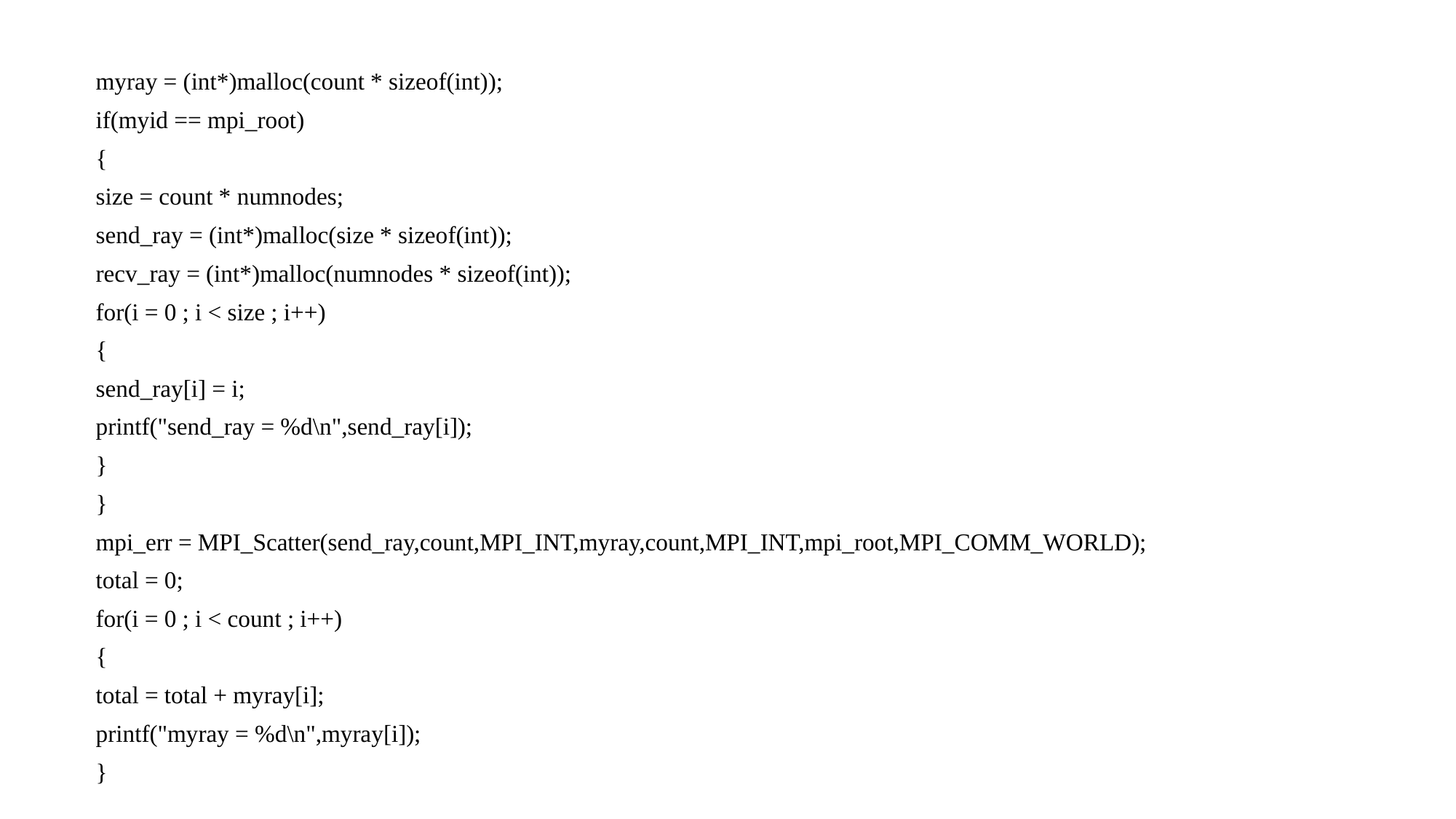

myray = (int*)malloc(count * sizeof(int));
if(myid == mpi_root)
{
size = count * numnodes;
send_ray = (int*)malloc(size * sizeof(int));
recv_ray = (int*)malloc(numnodes * sizeof(int));
for(i = 0 ; i < size ; i++)
{
send_ray[i] = i;
printf("send_ray = %d\n",send_ray[i]);
}
}
mpi_err = MPI_Scatter(send_ray,count,MPI_INT,myray,count,MPI_INT,mpi_root,MPI_COMM_WORLD);
total = 0;
for(i = 0 ; i < count ; i++)
{
total = total + myray[i];
printf("myray = %d\n",myray[i]);
}